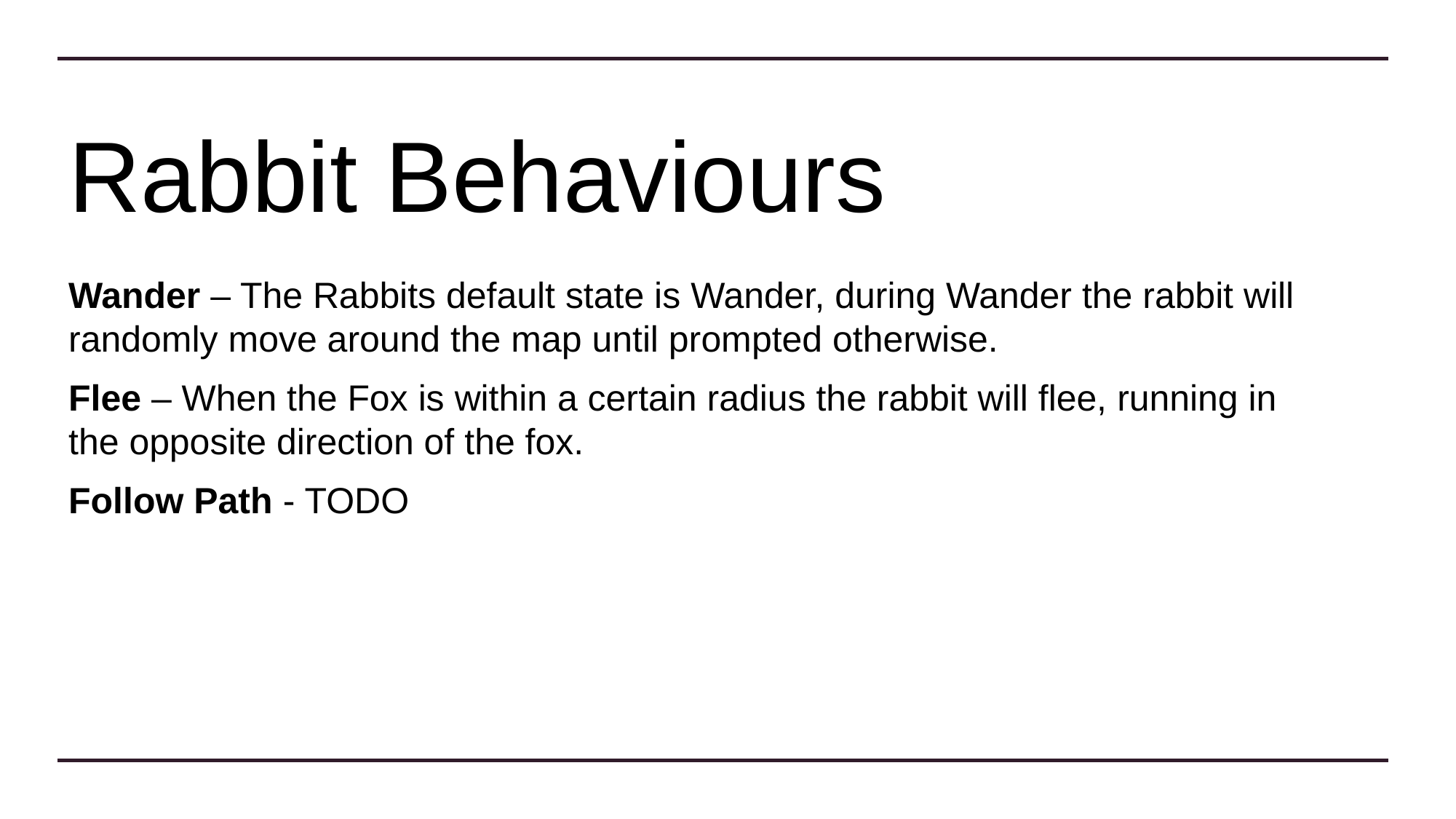

# Rabbit Behaviours
Wander – The Rabbits default state is Wander, during Wander the rabbit will randomly move around the map until prompted otherwise.
Flee – When the Fox is within a certain radius the rabbit will flee, running in the opposite direction of the fox.
Follow Path - TODO